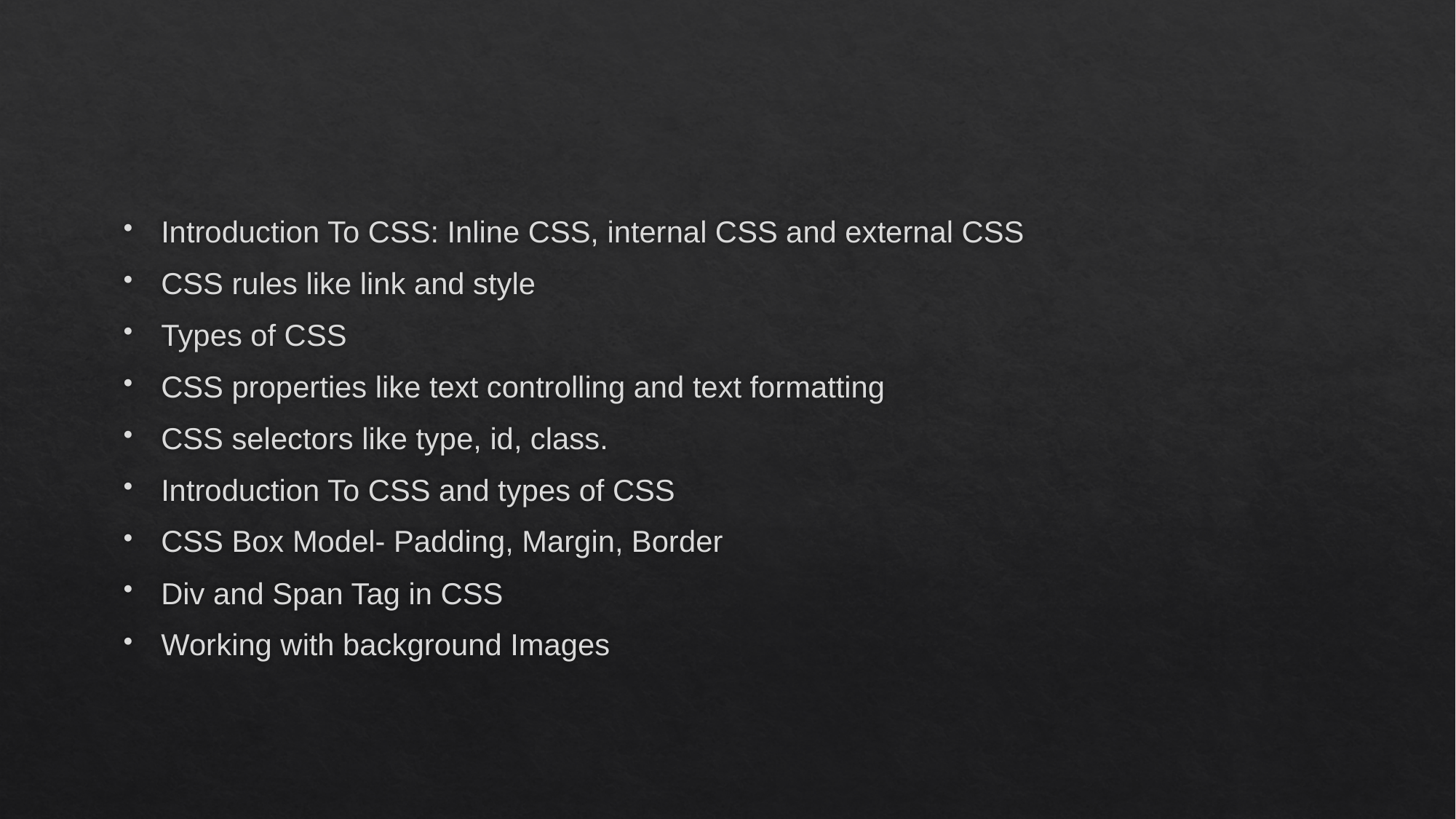

#
Introduction To CSS: Inline CSS, internal CSS and external CSS
CSS rules like link and style
Types of CSS
CSS properties like text controlling and text formatting
CSS selectors like type, id, class.
Introduction To CSS and types of CSS
CSS Box Model- Padding, Margin, Border
Div and Span Tag in CSS
Working with background Images